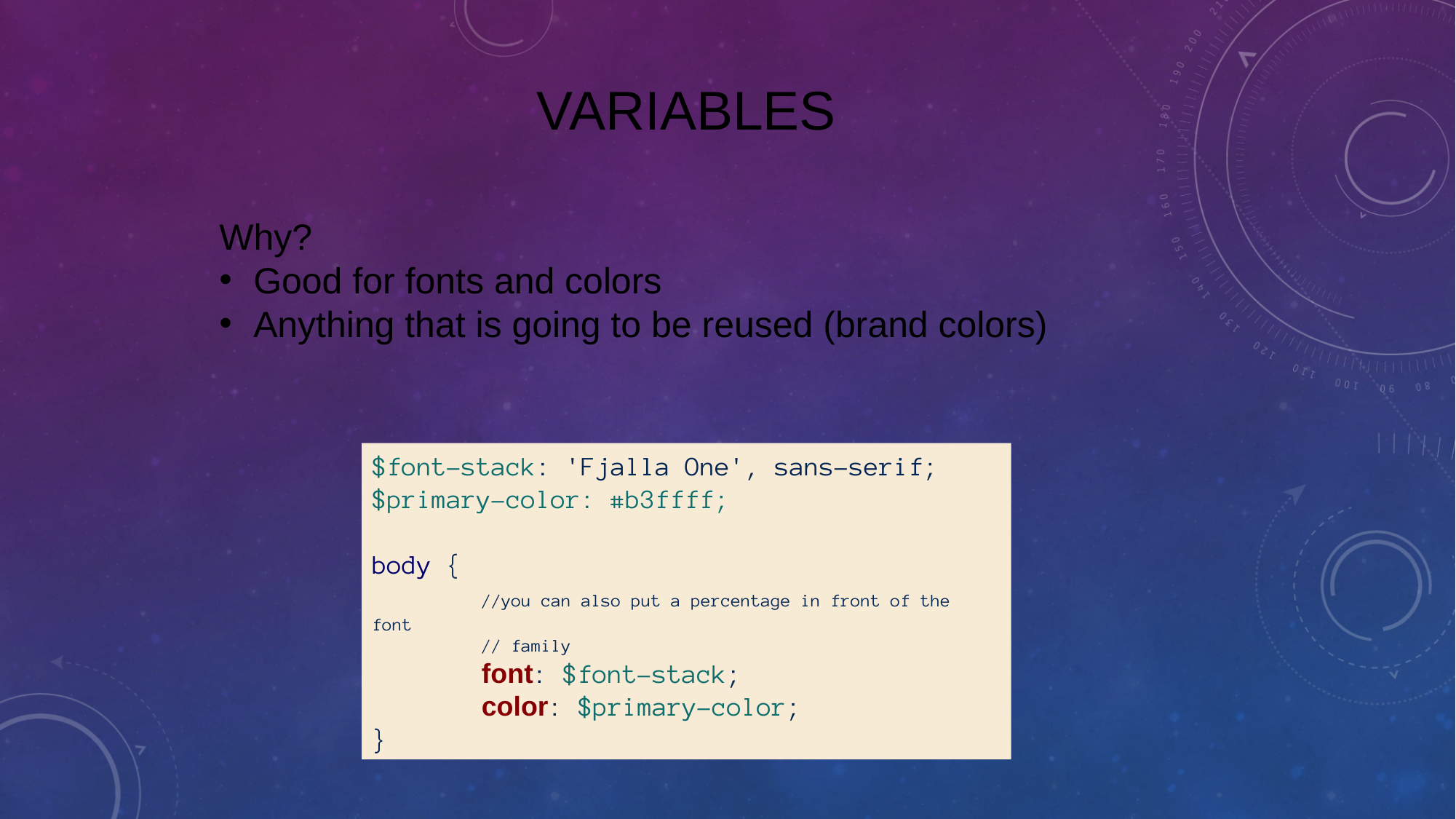

# Variables
Why?
Good for fonts and colors
Anything that is going to be reused (brand colors)
$font-stack: 'Fjalla One', sans-serif;
$primary-color: #b3ffff;

body {
	//you can also put a percentage in front of the font
 	// family
	font: $font-stack;
	color: $primary-color;
}